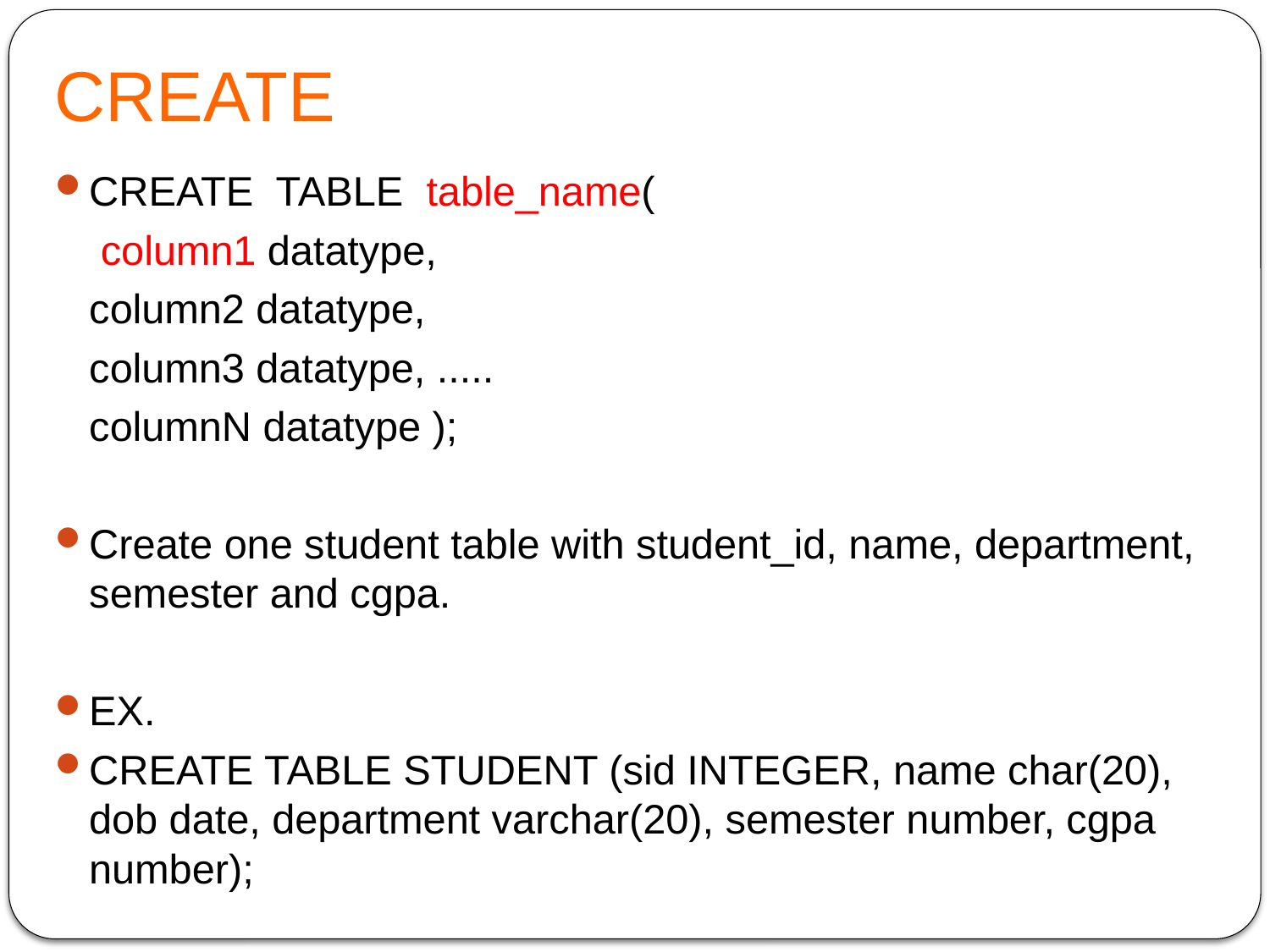

# CREATE
CREATE  TABLE  table_name(
    column1 datatype,
	column2 datatype,
	column3 datatype, .....
	columnN datatype );

Create one student table with student_id, name, department, semester and cgpa.

EX.
CREATE TABLE STUDENT (sid INTEGER, name char(20), dob date, department varchar(20), semester number, cgpa number);